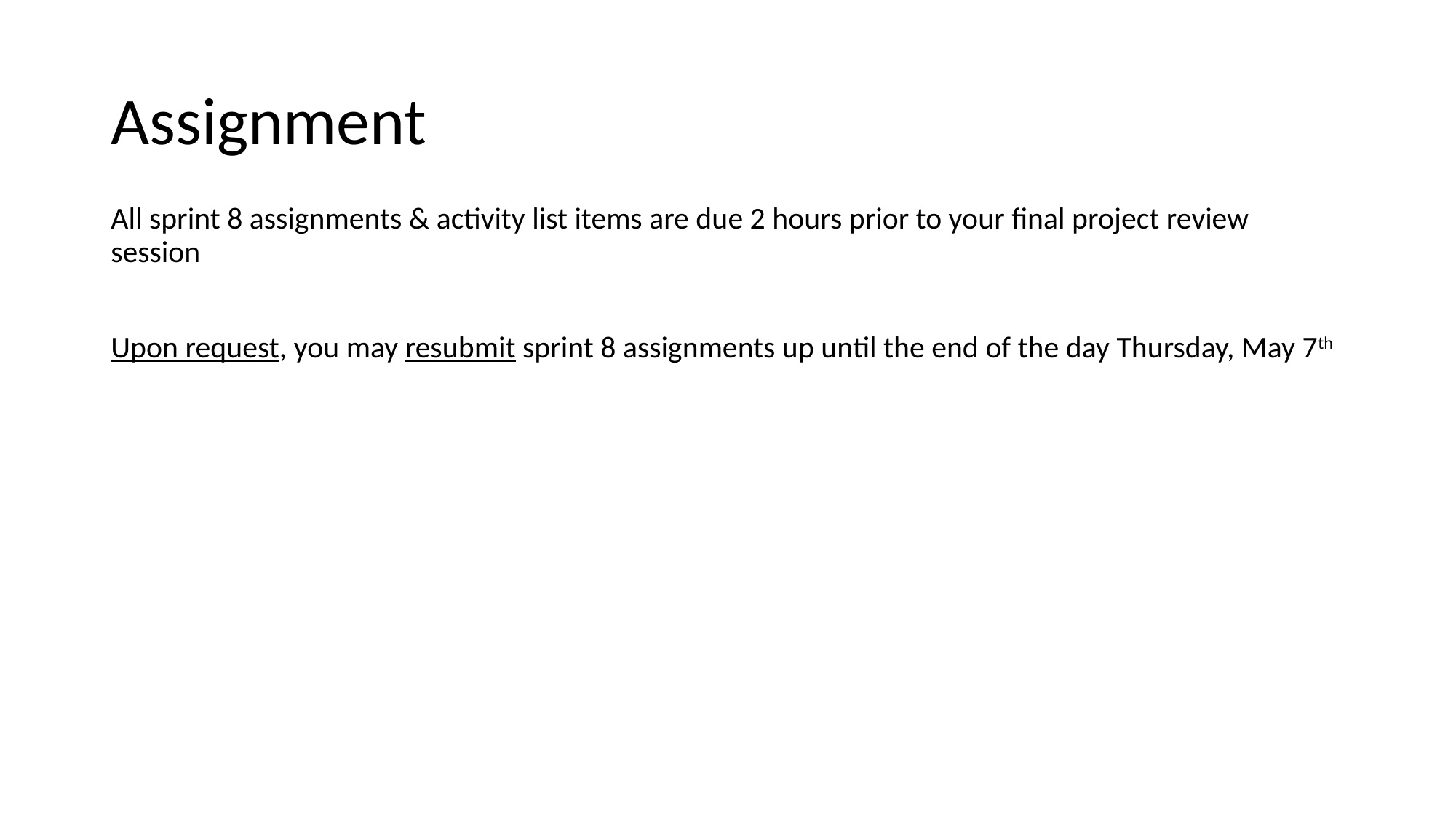

# Assignment
All sprint 8 assignments & activity list items are due 2 hours prior to your final project review session

Upon request, you may resubmit sprint 8 assignments up until the end of the day Thursday, May 7th